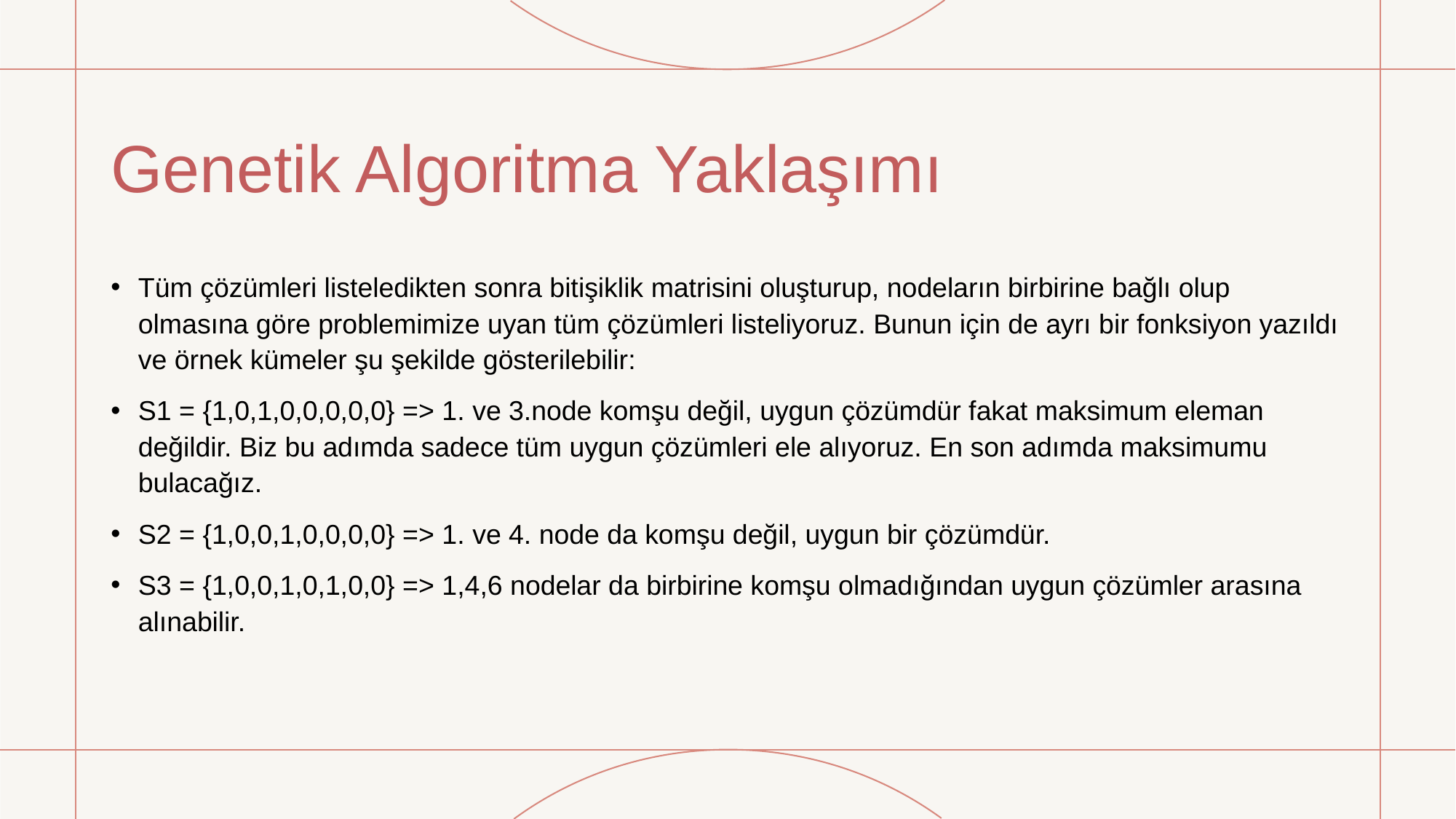

# Genetik Algoritma Yaklaşımı
Tüm çözümleri listeledikten sonra bitişiklik matrisini oluşturup, nodeların birbirine bağlı olup olmasına göre problemimize uyan tüm çözümleri listeliyoruz. Bunun için de ayrı bir fonksiyon yazıldı ve örnek kümeler şu şekilde gösterilebilir:
S1 = {1,0,1,0,0,0,0,0} => 1. ve 3.node komşu değil, uygun çözümdür fakat maksimum eleman değildir. Biz bu adımda sadece tüm uygun çözümleri ele alıyoruz. En son adımda maksimumu bulacağız.
S2 = {1,0,0,1,0,0,0,0} => 1. ve 4. node da komşu değil, uygun bir çözümdür.
S3 = {1,0,0,1,0,1,0,0} => 1,4,6 nodelar da birbirine komşu olmadığından uygun çözümler arasına alınabilir.